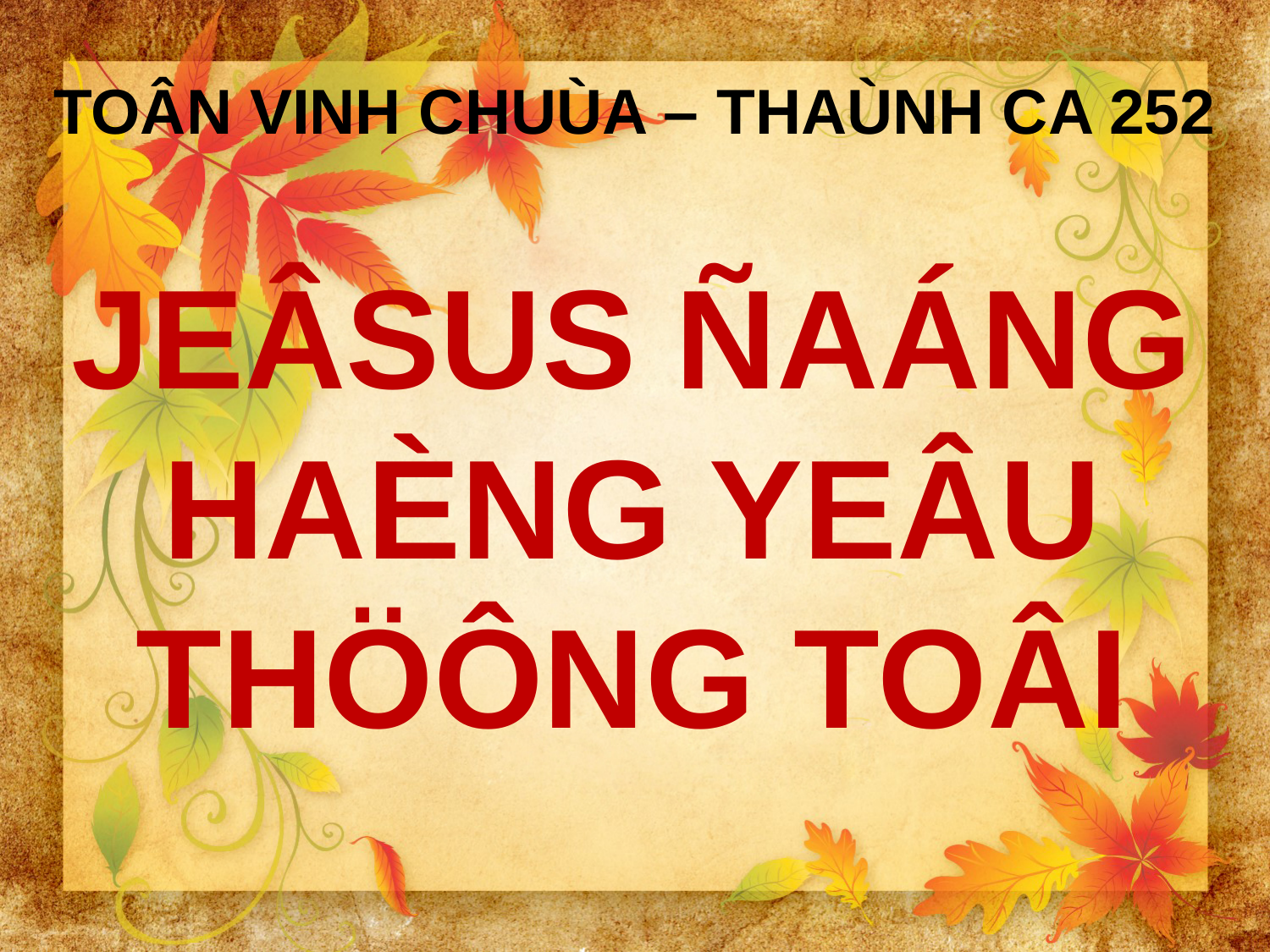

TOÂN VINH CHUÙA – THAÙNH CA 252
JEÂSUS ÑAÁNG HAÈNG YEÂU THÖÔNG TOÂI